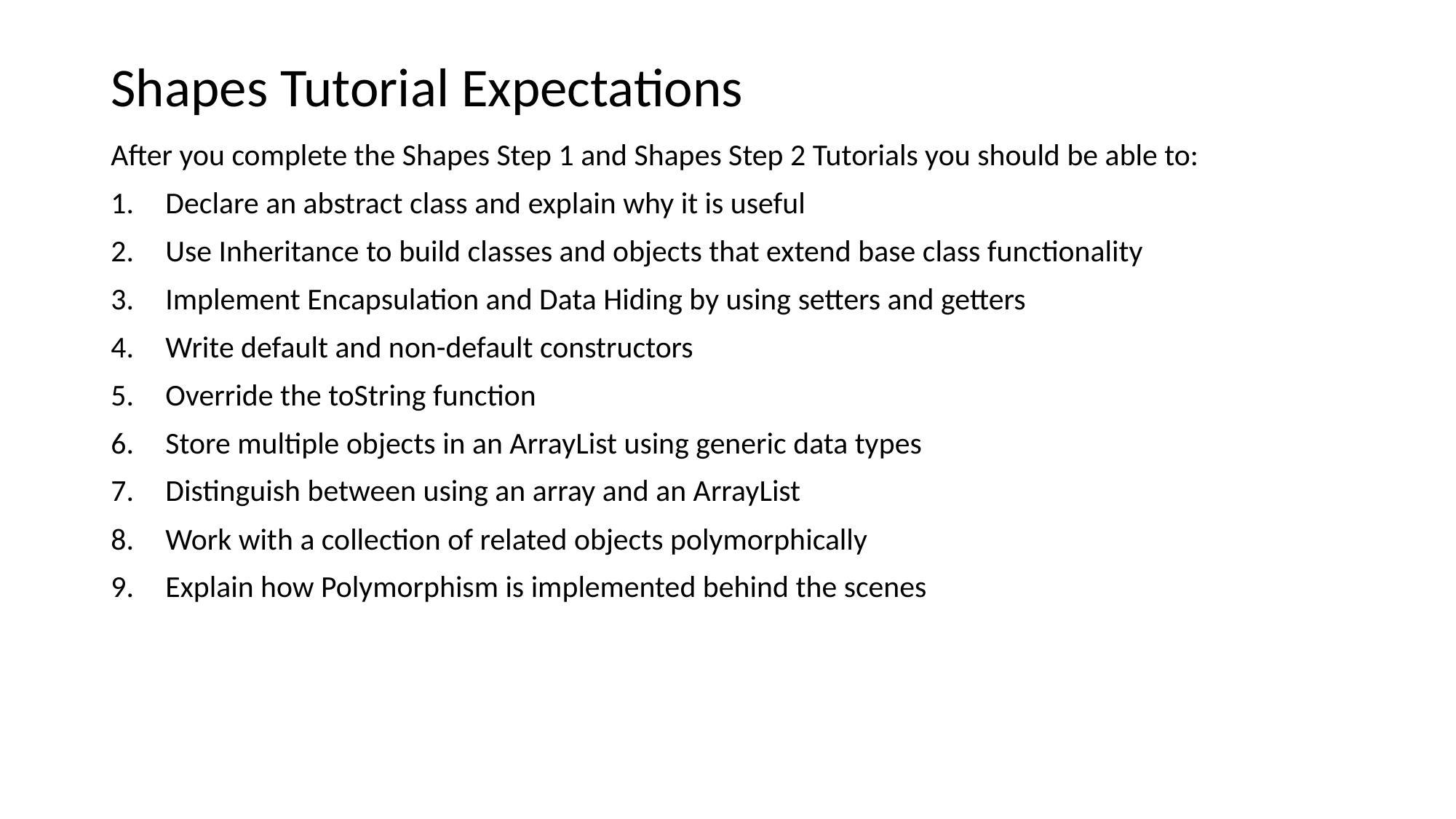

# Shapes Tutorial Expectations
After you complete the Shapes Step 1 and Shapes Step 2 Tutorials you should be able to:
Declare an abstract class and explain why it is useful
Use Inheritance to build classes and objects that extend base class functionality
Implement Encapsulation and Data Hiding by using setters and getters
Write default and non-default constructors
Override the toString function
Store multiple objects in an ArrayList using generic data types
Distinguish between using an array and an ArrayList
Work with a collection of related objects polymorphically
Explain how Polymorphism is implemented behind the scenes